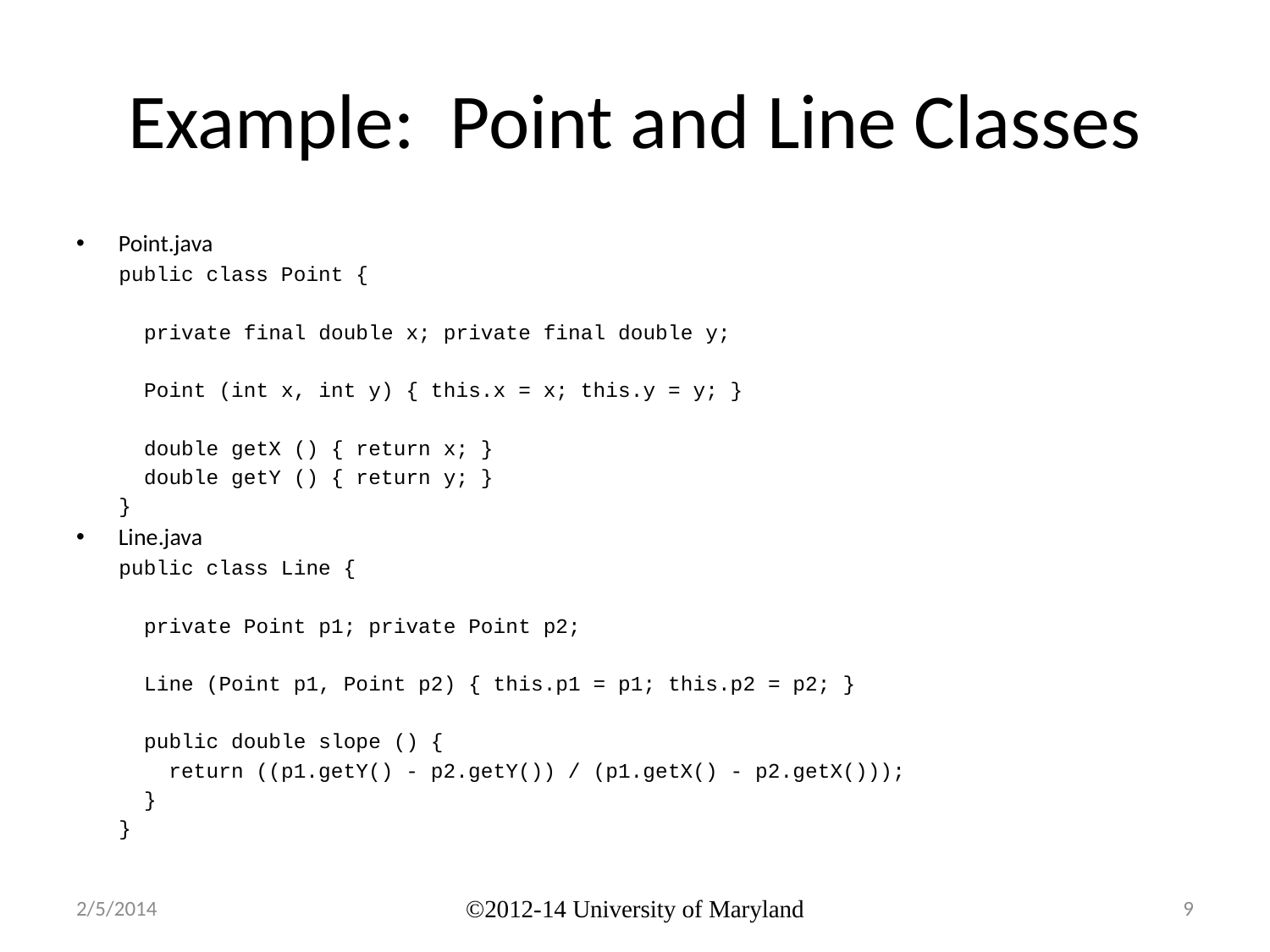

# Example:  Point and Line Classes
Point.java
public class Point {

  private final double x; private final double y;

  Point (int x, int y) { this.x = x; this.y = y; }

  double getX () { return x; }
  double getY () { return y; }
}
Line.java
public class Line {

  private Point p1; private Point p2;

  Line (Point p1, Point p2) { this.p1 = p1; this.p2 = p2; }

  public double slope () {
    return ((p1.getY() - p2.getY()) / (p1.getX() - p2.getX()));
  }
}
2/5/2014
©2012-14 University of Maryland
9